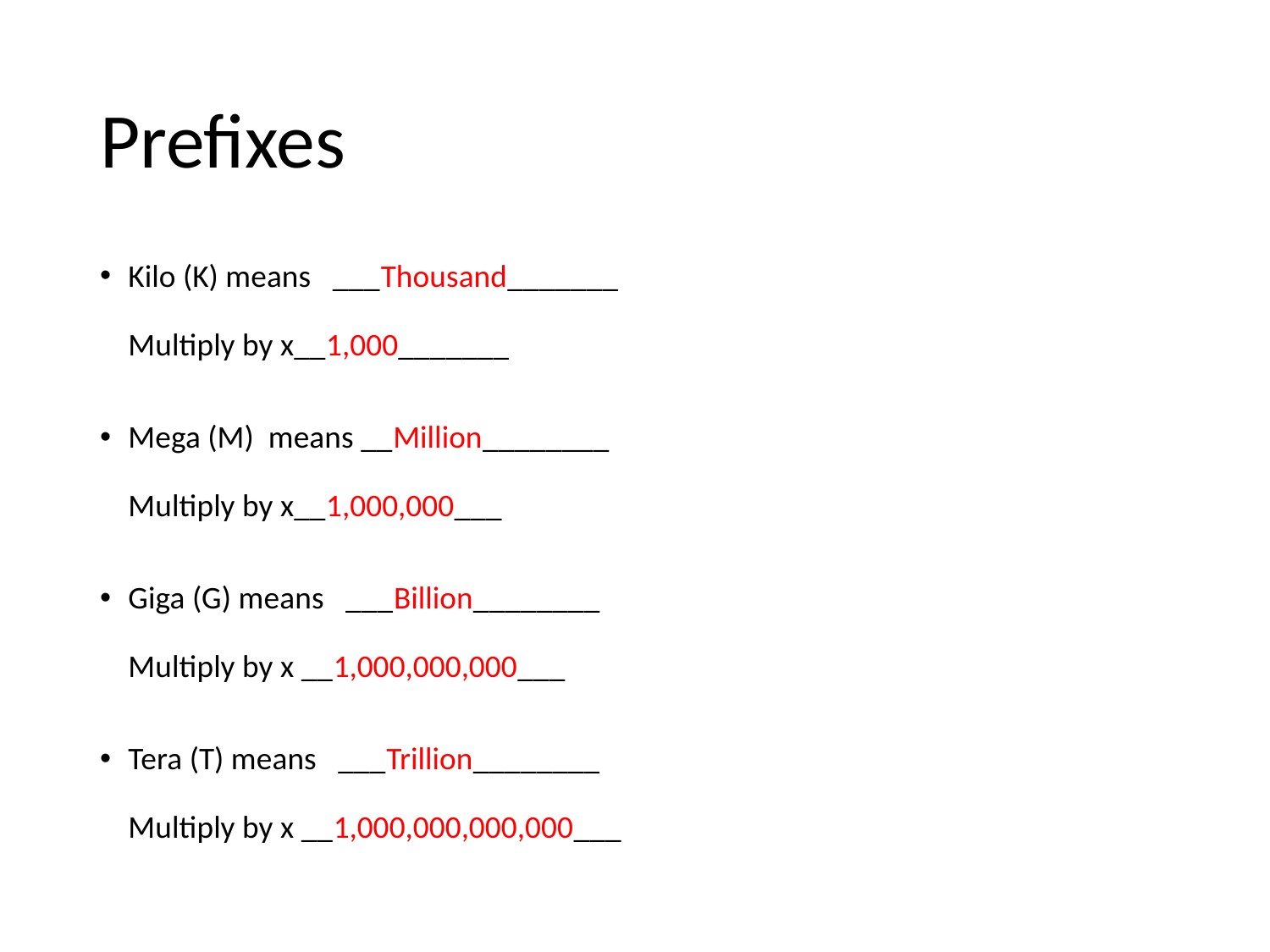

# Prefixes
Kilo (K) means   ___Thousand_______
Multiply by x__1,000_______

Mega (M)  means __Million________
Multiply by x__1,000,000___

Giga (G) means   ___Billion________
Multiply by x __1,000,000,000___

Tera (T) means   ___Trillion________
Multiply by x __1,000,000,000,000___